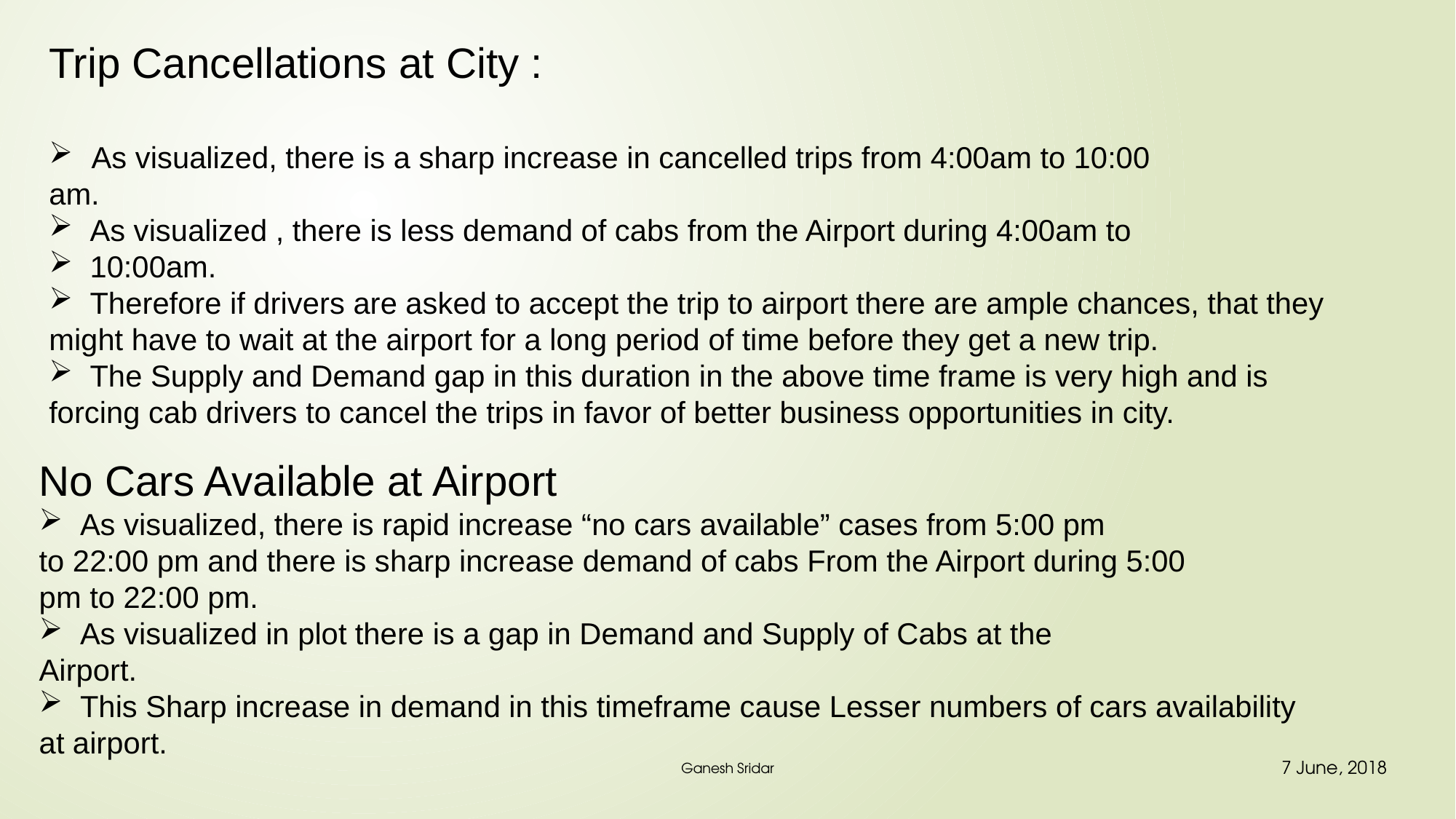

Trip Cancellations at City :

 As visualized, there is a sharp increase in cancelled trips from 4:00am to 10:00
am.
As visualized , there is less demand of cabs from the Airport during 4:00am to
10:00am.
Therefore if drivers are asked to accept the trip to airport there are ample chances, that they
might have to wait at the airport for a long period of time before they get a new trip.
The Supply and Demand gap in this duration in the above time frame is very high and is
forcing cab drivers to cancel the trips in favor of better business opportunities in city.
No Cars Available at Airport
As visualized, there is rapid increase “no cars available” cases from 5:00 pm
to 22:00 pm and there is sharp increase demand of cabs From the Airport during 5:00
pm to 22:00 pm.
As visualized in plot there is a gap in Demand and Supply of Cabs at the
Airport.
This Sharp increase in demand in this timeframe cause Lesser numbers of cars availability
at airport.